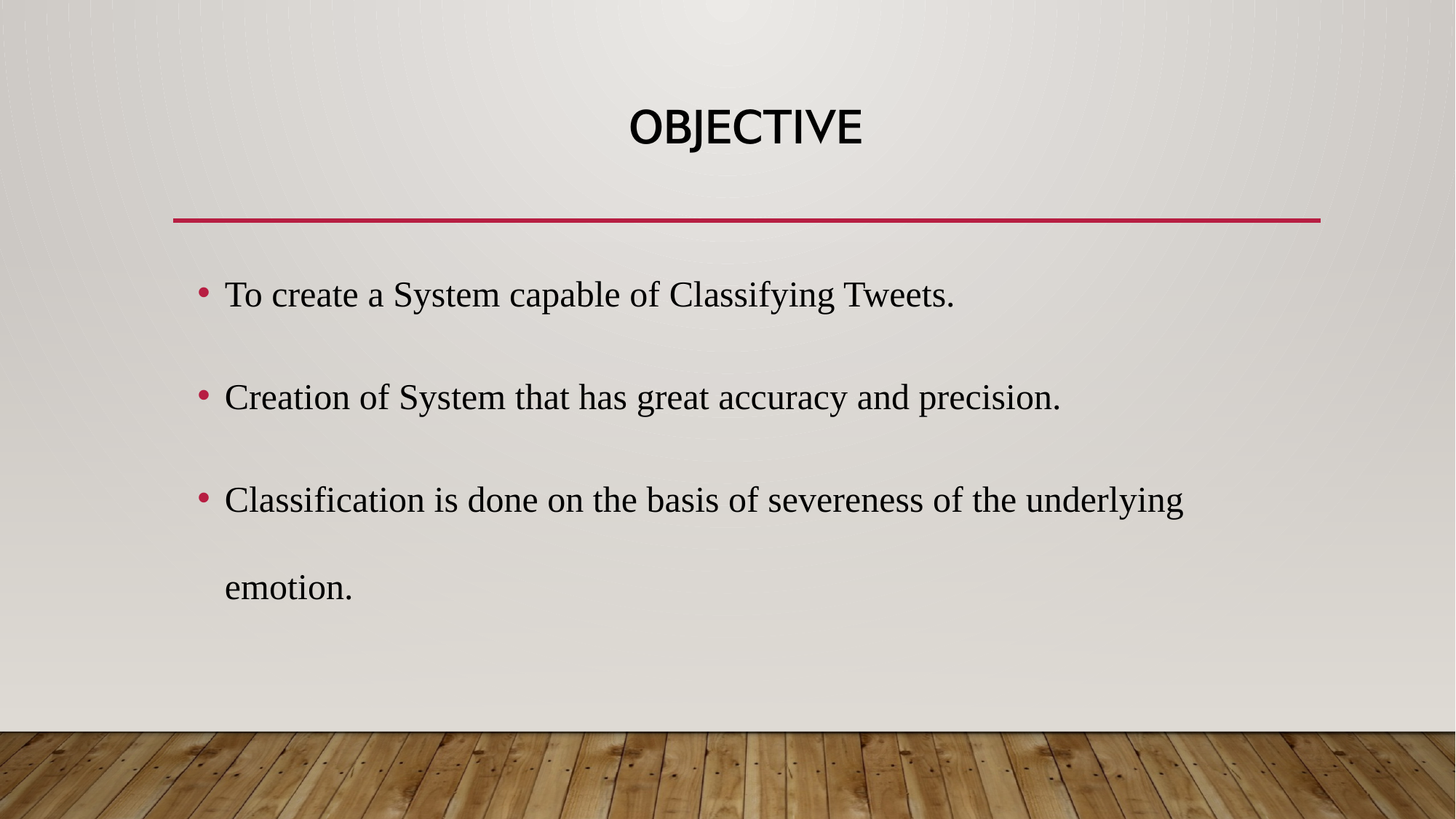

# objective
To create a System capable of Classifying Tweets.
Creation of System that has great accuracy and precision.
Classification is done on the basis of severeness of the underlying emotion.